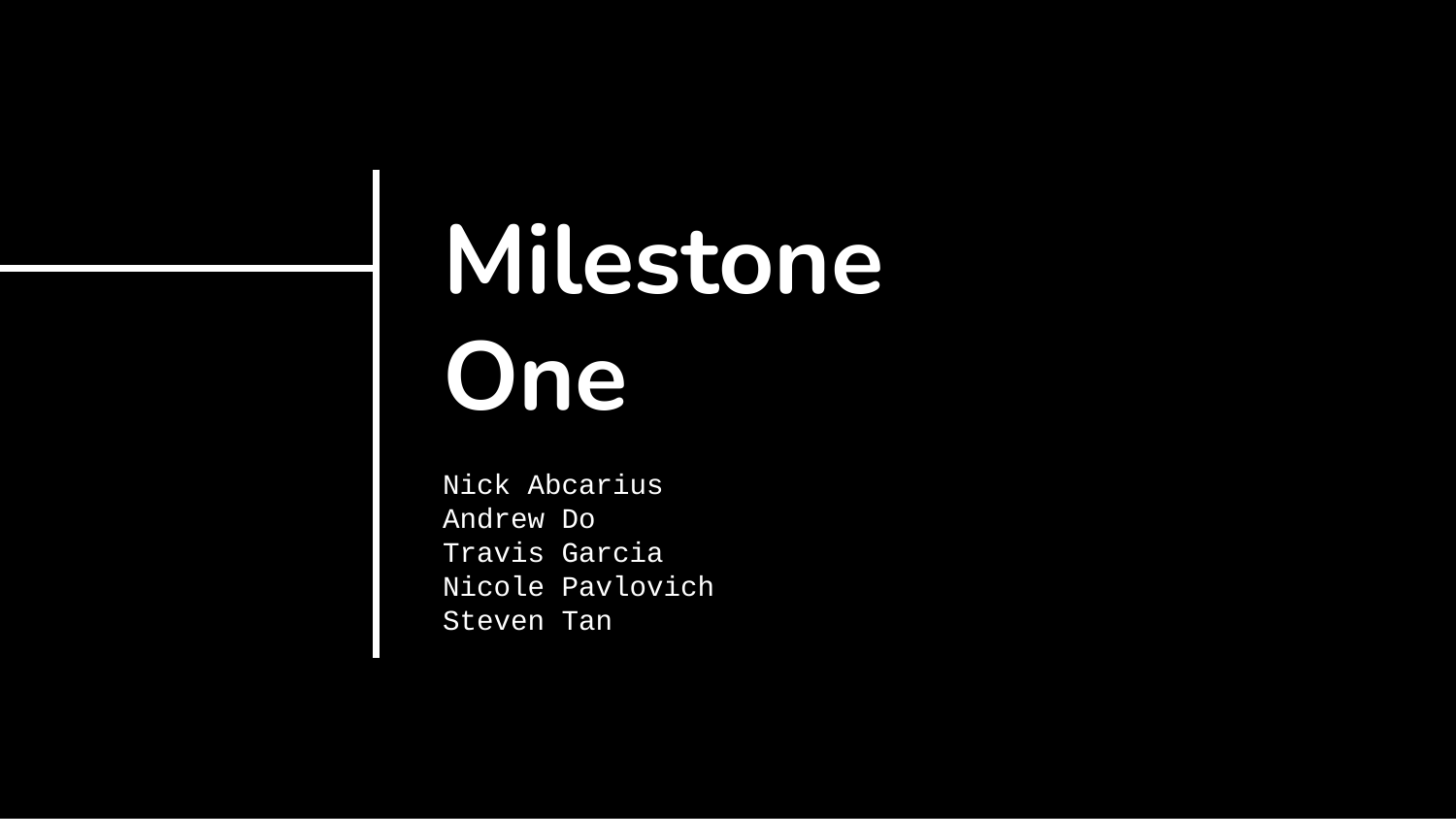

# Milestone One
Nick Abcarius
Andrew Do
Travis Garcia
Nicole Pavlovich
Steven Tan